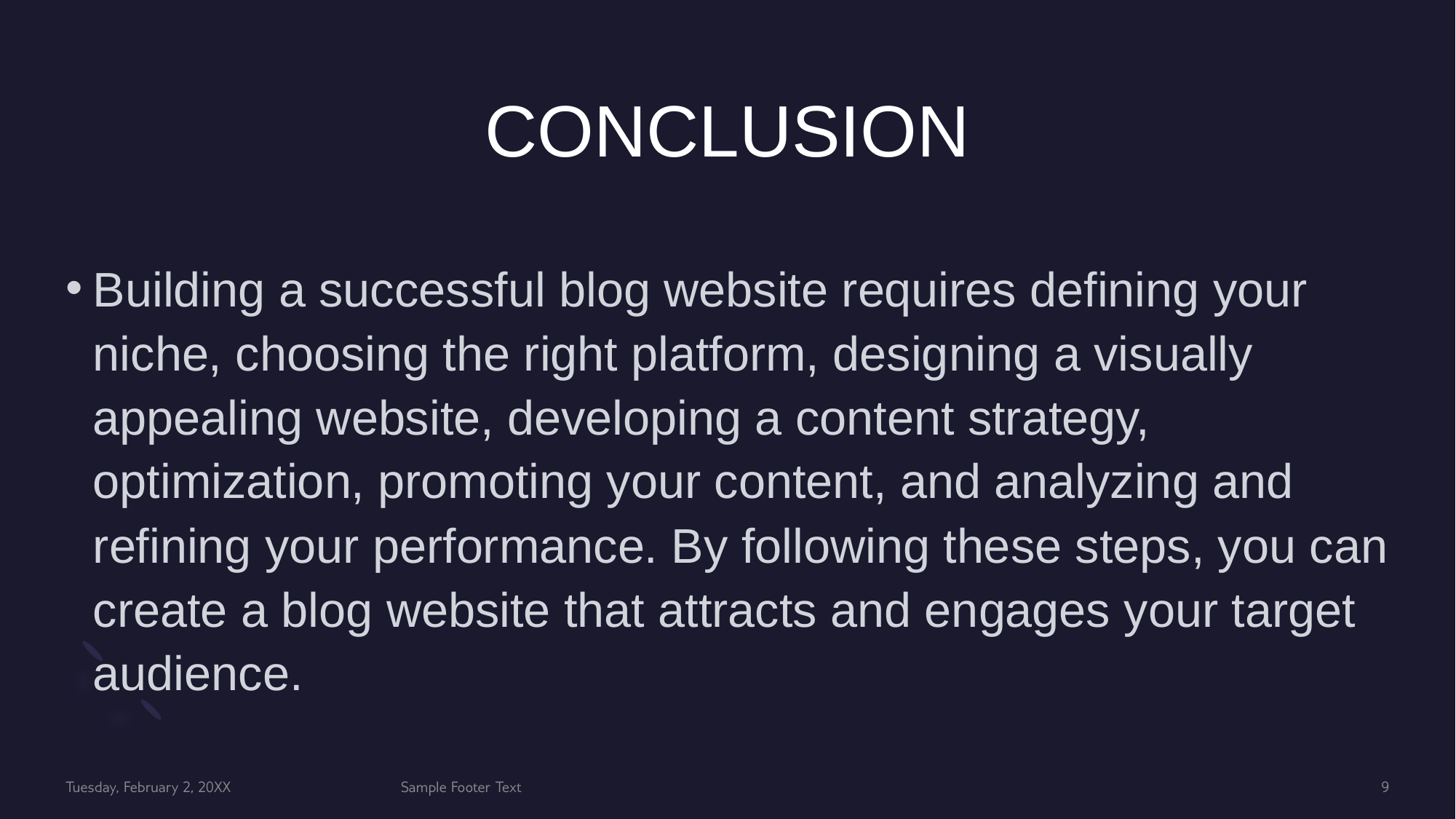

# CONCLUSION
Building a successful blog website requires defining your niche, choosing the right platform, designing a visually appealing website, developing a content strategy, optimization, promoting your content, and analyzing and refining your performance. By following these steps, you can create a blog website that attracts and engages your target audience.
Tuesday, February 2, 20XX
Sample Footer Text
9